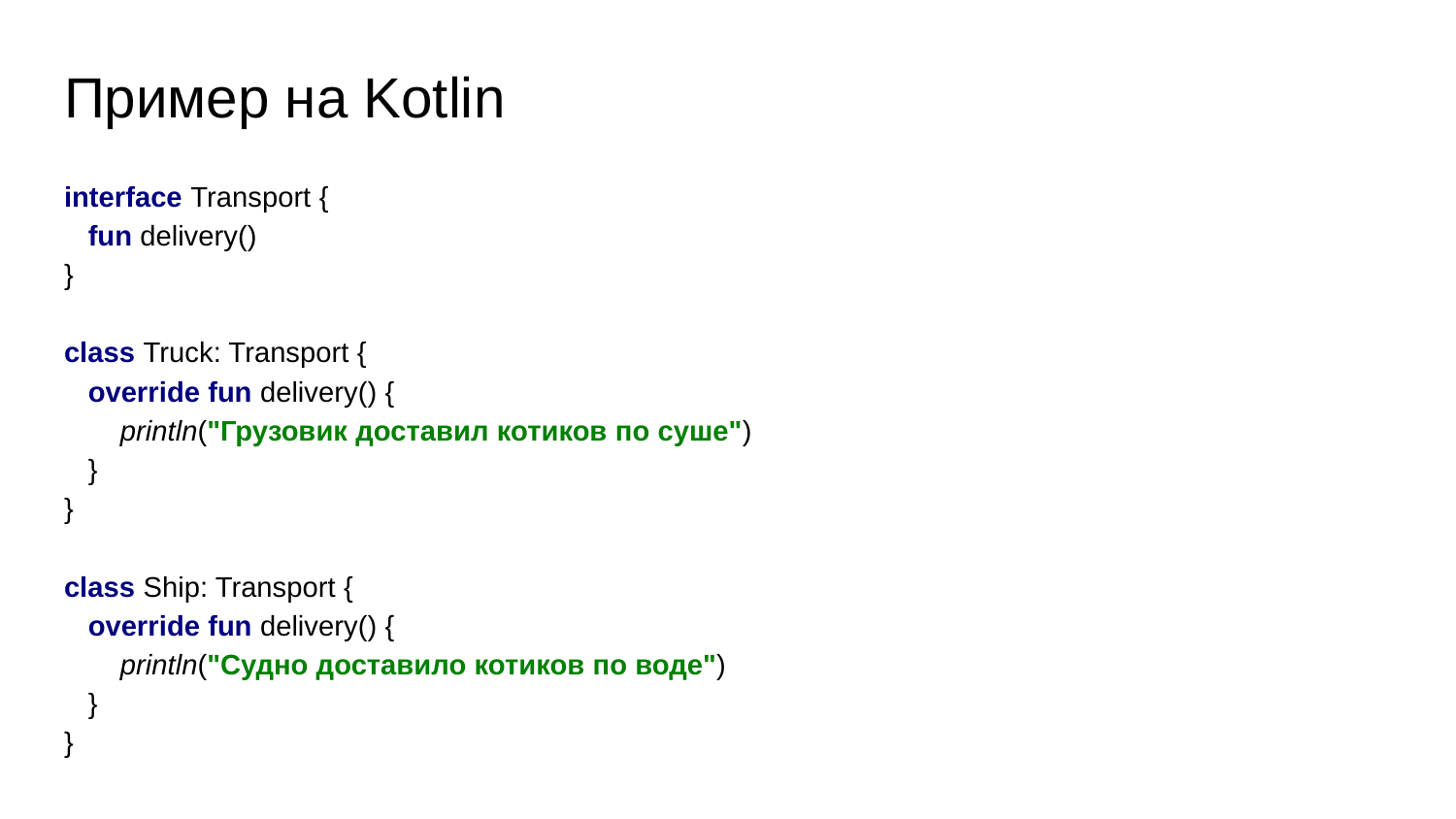

# Пример на Kotlin
interface Transport {
   fun delivery()
}

class Truck: Transport {
   override fun delivery() {
       println("Грузовик доставил котиков по суше")
   }
}

class Ship: Transport {
   override fun delivery() {
       println("Судно доставило котиков по воде")
   }
}